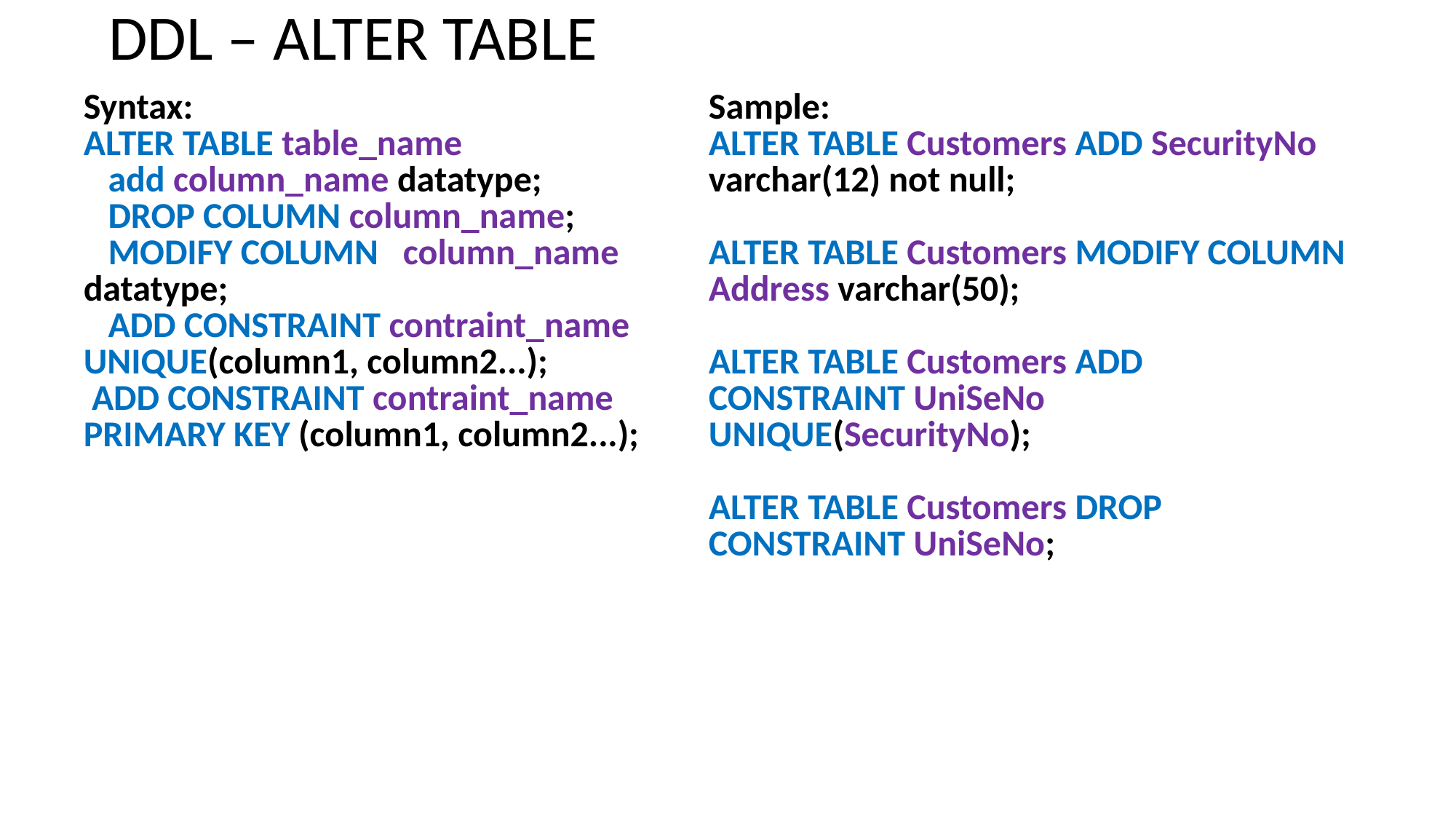

# DDL – ALTER TABLE

| Syntax: ALTER TABLE table\_name add column\_name datatype; DROP COLUMN column\_name; MODIFY COLUMN column\_name datatype; ADD CONSTRAINT contraint\_name UNIQUE(column1, column2...); ADD CONSTRAINT contraint\_name PRIMARY KEY (column1, column2...); | Sample: ALTER TABLE Customers ADD SecurityNo varchar(12) not null; ALTER TABLE Customers MODIFY COLUMN Address varchar(50); ALTER TABLE Customers ADD CONSTRAINT UniSeNo UNIQUE(SecurityNo); ALTER TABLE Customers DROP CONSTRAINT UniSeNo; |
| --- | --- |